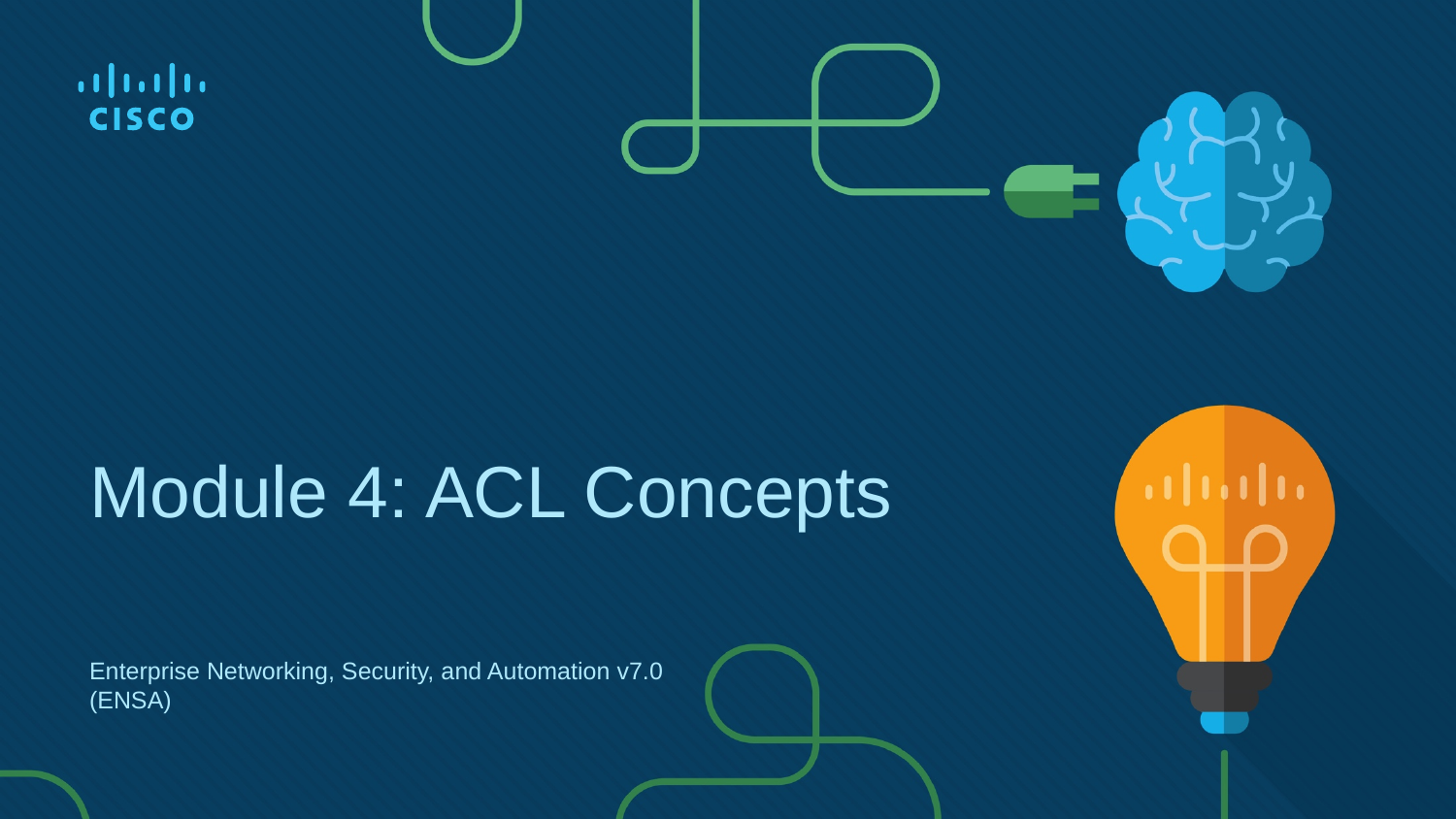

# Module 4: ACL Concepts
Enterprise Networking, Security, and Automation v7.0
(ENSA)